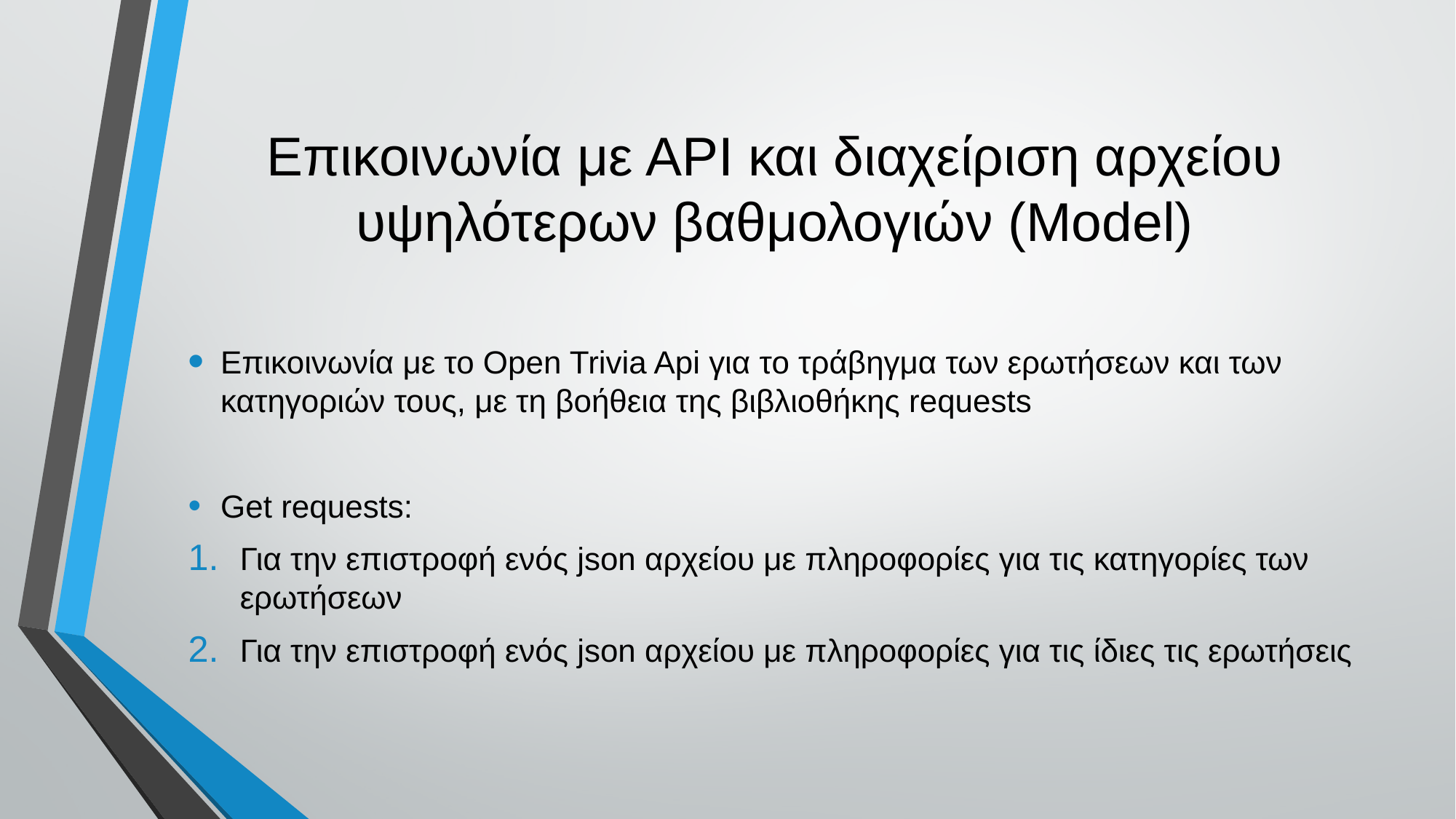

# Επικοινωνία με ΑPI και διαχείριση αρχείου υψηλότερων βαθμολογιών (Model)
Επικοινωνία με το Open Trivia Api για το τράβηγμα των ερωτήσεων και των κατηγοριών τους, με τη βοήθεια της βιβλιοθήκης requests

Get requests:
Για την επιστροφή ενός json αρχείου με πληροφορίες για τις κατηγορίες των ερωτήσεων
Για την επιστροφή ενός json αρχείου με πληροφορίες για τις ίδιες τις ερωτήσεις